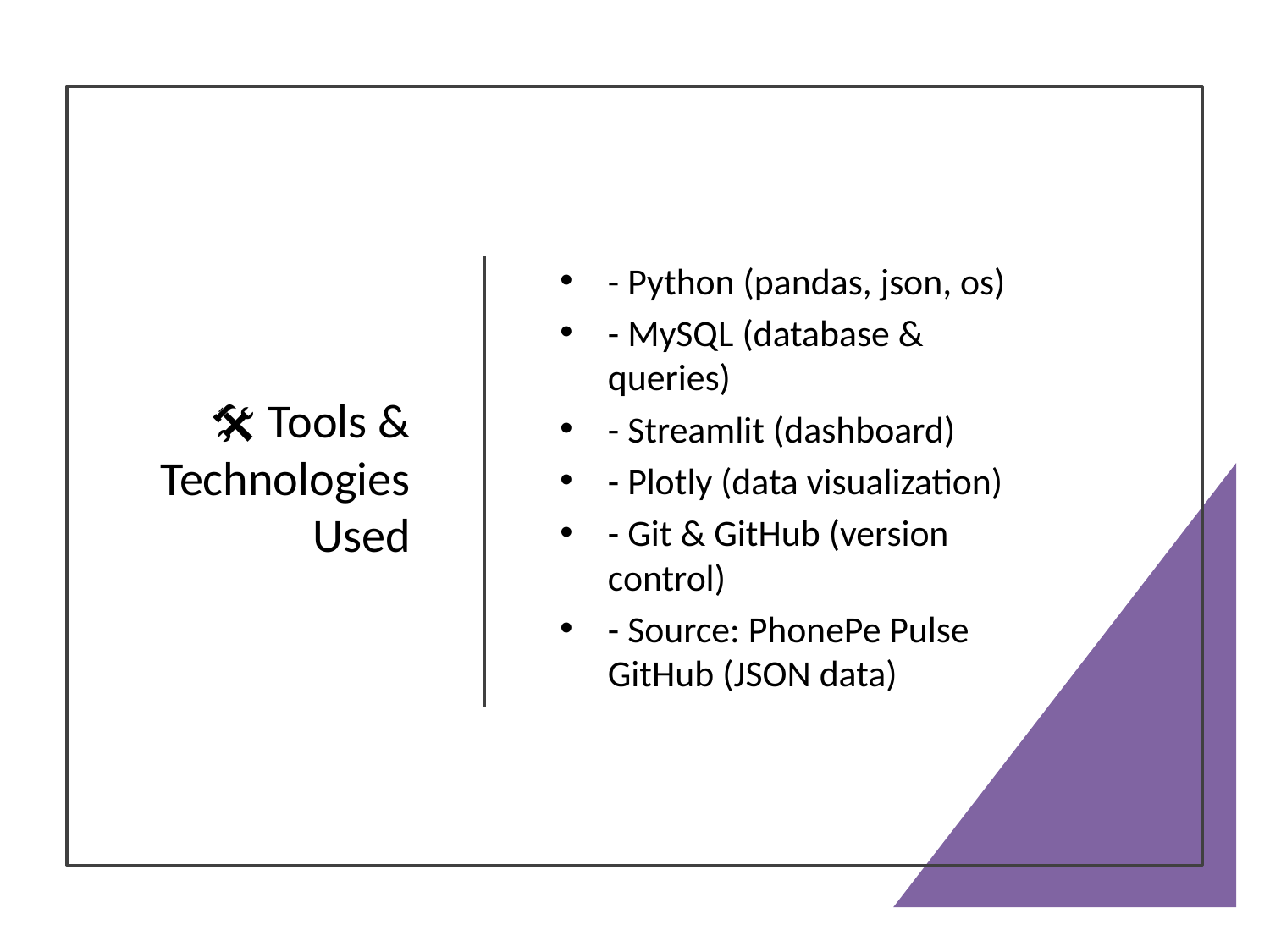

# 🛠 Tools & Technologies Used
- Python (pandas, json, os)
- MySQL (database & queries)
- Streamlit (dashboard)
- Plotly (data visualization)
- Git & GitHub (version control)
- Source: PhonePe Pulse GitHub (JSON data)